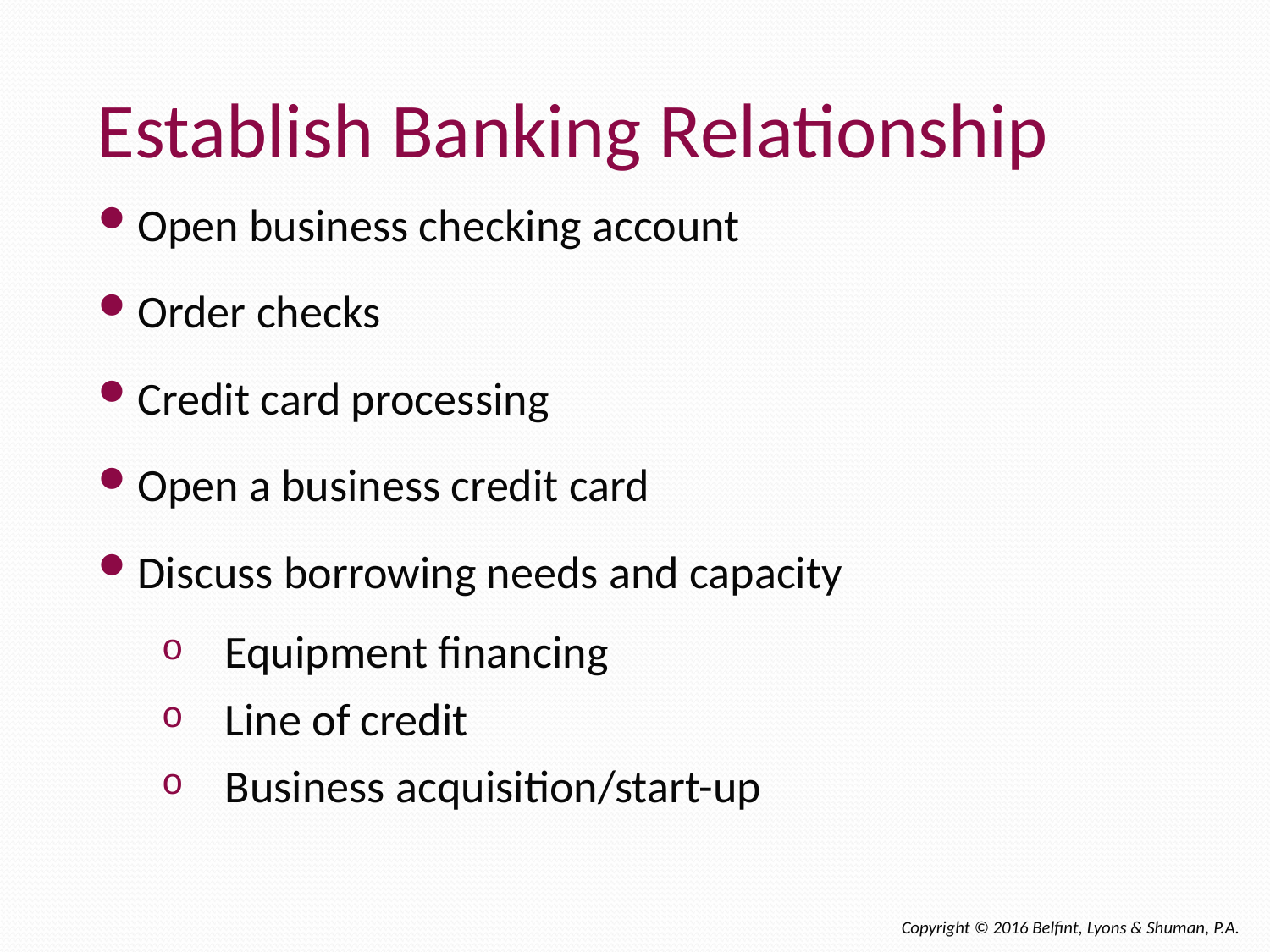

Establish Banking Relationship
Open business checking account
Order checks
Credit card processing
Open a business credit card
Discuss borrowing needs and capacity
Equipment financing
Line of credit
Business acquisition/start-up
Copyright © 2016 Belfint, Lyons & Shuman, P.A.